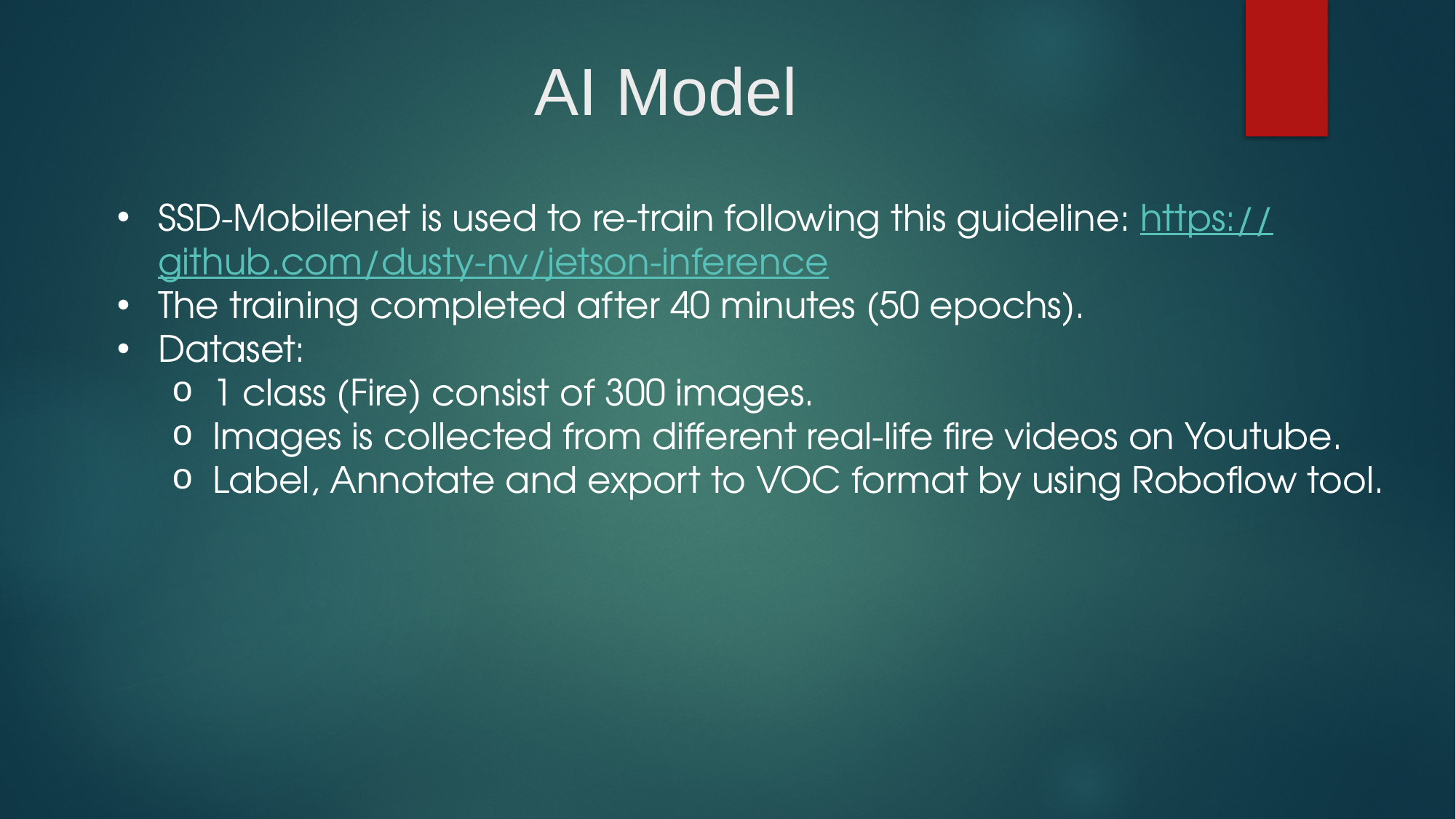

# AI Model
SSD-Mobilenet is used to re-train following this guideline: https://github.com/dusty-nv/jetson-inference
The training completed after 40 minutes (50 epochs).
Dataset:
1 class (Fire) consist of 300 images.
Images is collected from different real-life fire videos on Youtube.
Label, Annotate and export to VOC format by using Roboflow tool.